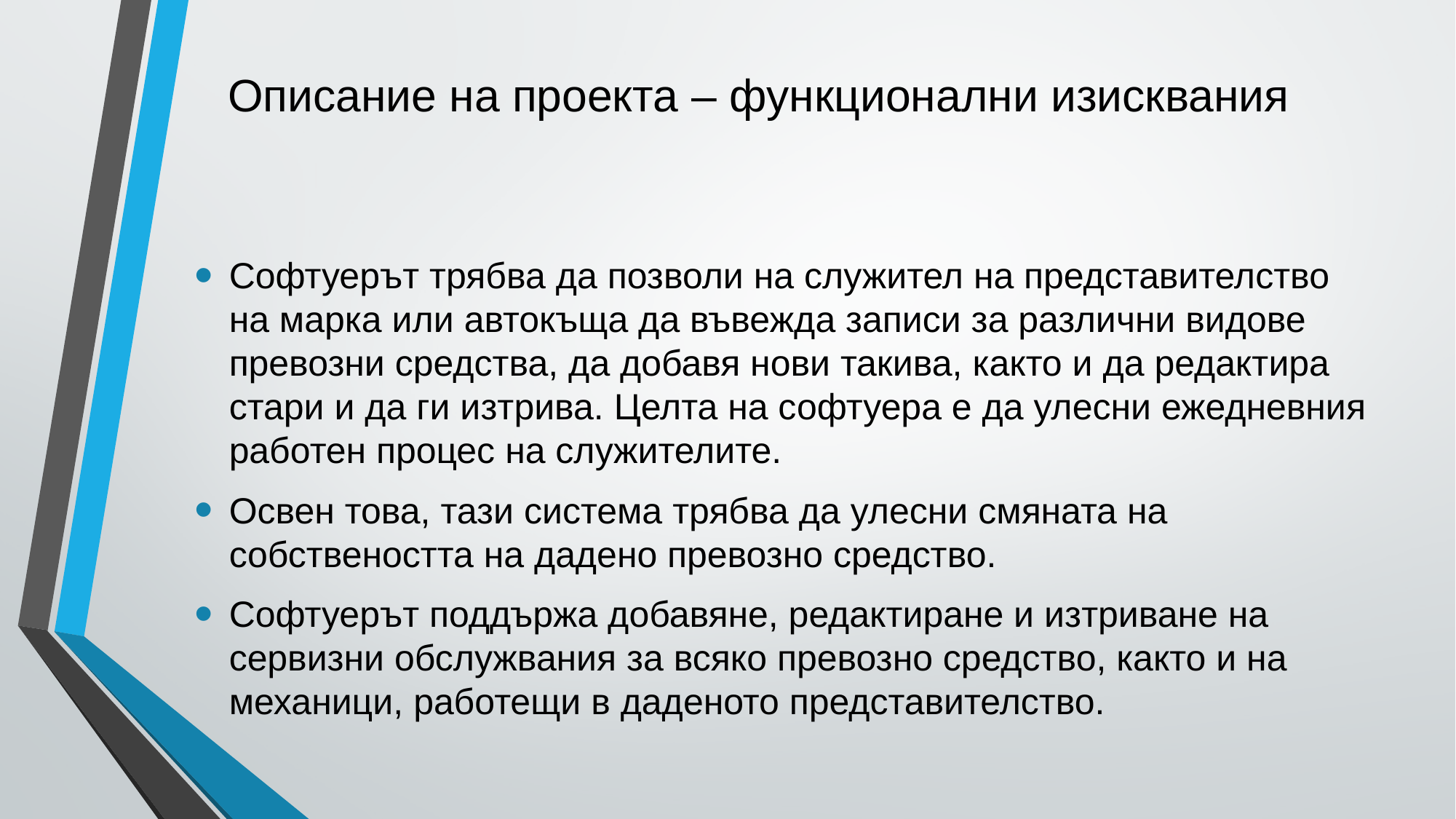

# Описание на проекта – функционални изисквания
Софтуерът трябва да позволи на служител на представителство на марка или автокъща да въвежда записи за различни видове превозни средства, да добавя нови такива, както и да редактира стари и да ги изтрива. Целта на софтуера е да улесни ежедневния работен процес на служителите.
Освен това, тази система трябва да улесни смяната на собствеността на дадено превозно средство.
Софтуерът поддържа добавяне, редактиране и изтриване на сервизни обслужвания за всяко превозно средство, както и на механици, работещи в даденото представителство.